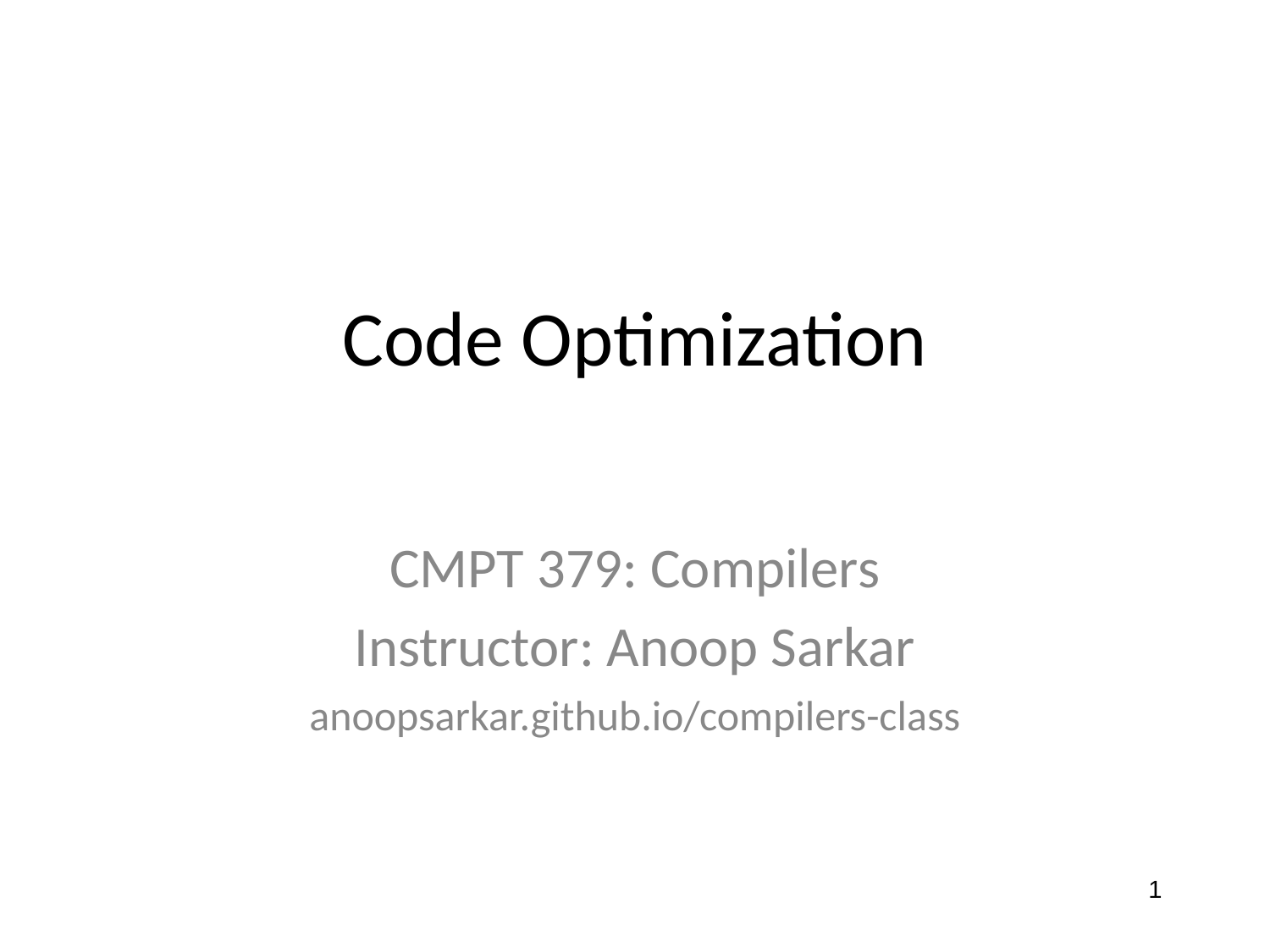

# Code Optimization
CMPT 379: Compilers
Instructor: Anoop Sarkar
anoopsarkar.github.io/compilers-class
1